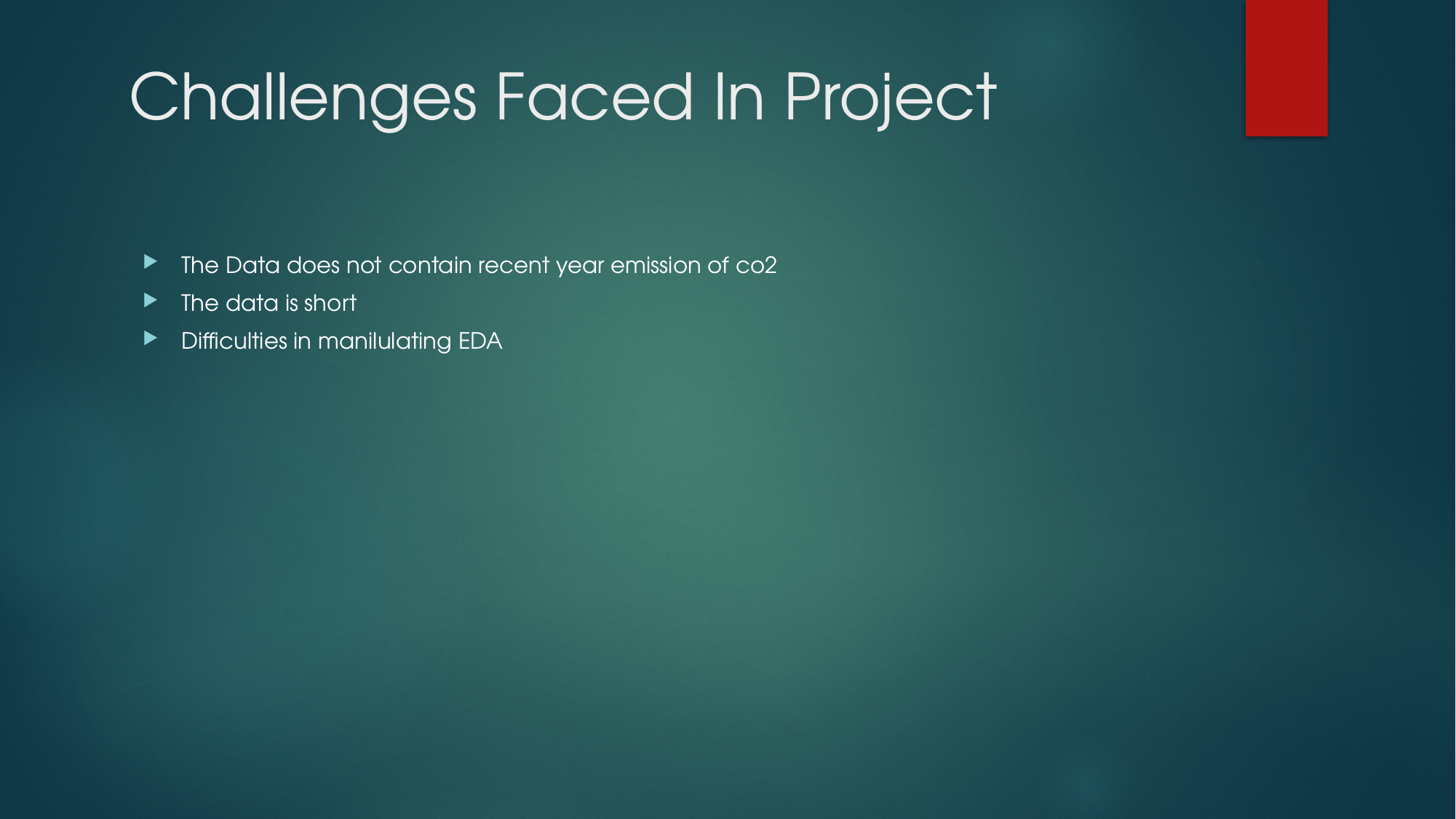

# Challenges Faced In Project
The Data does not contain recent year emission of co2
The data is short
Difficulties in manilulating EDA